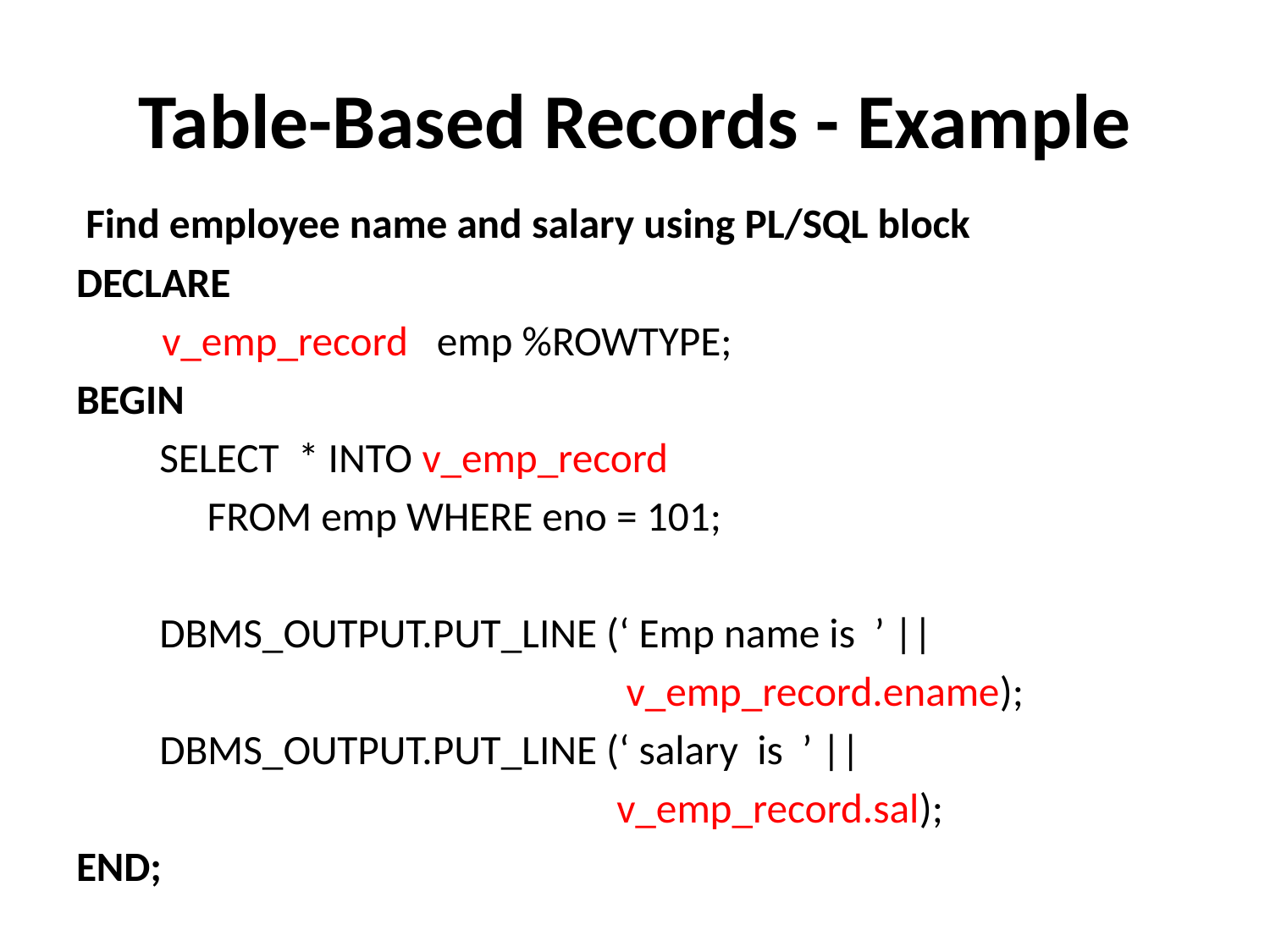

# Table-Based Records - Example
 Find employee name and salary using PL/SQL block
DECLARE
 v_emp_record   emp %ROWTYPE;
BEGIN
SELECT  * INTO v_emp_record
     FROM emp WHERE eno = 101;

DBMS_OUTPUT.PUT_LINE (‘ Emp name is  ’ ||
                                                 v_emp_record.ename);
DBMS_OUTPUT.PUT_LINE (‘ salary  is  ’ ||
                                                v_emp_record.sal);
END;